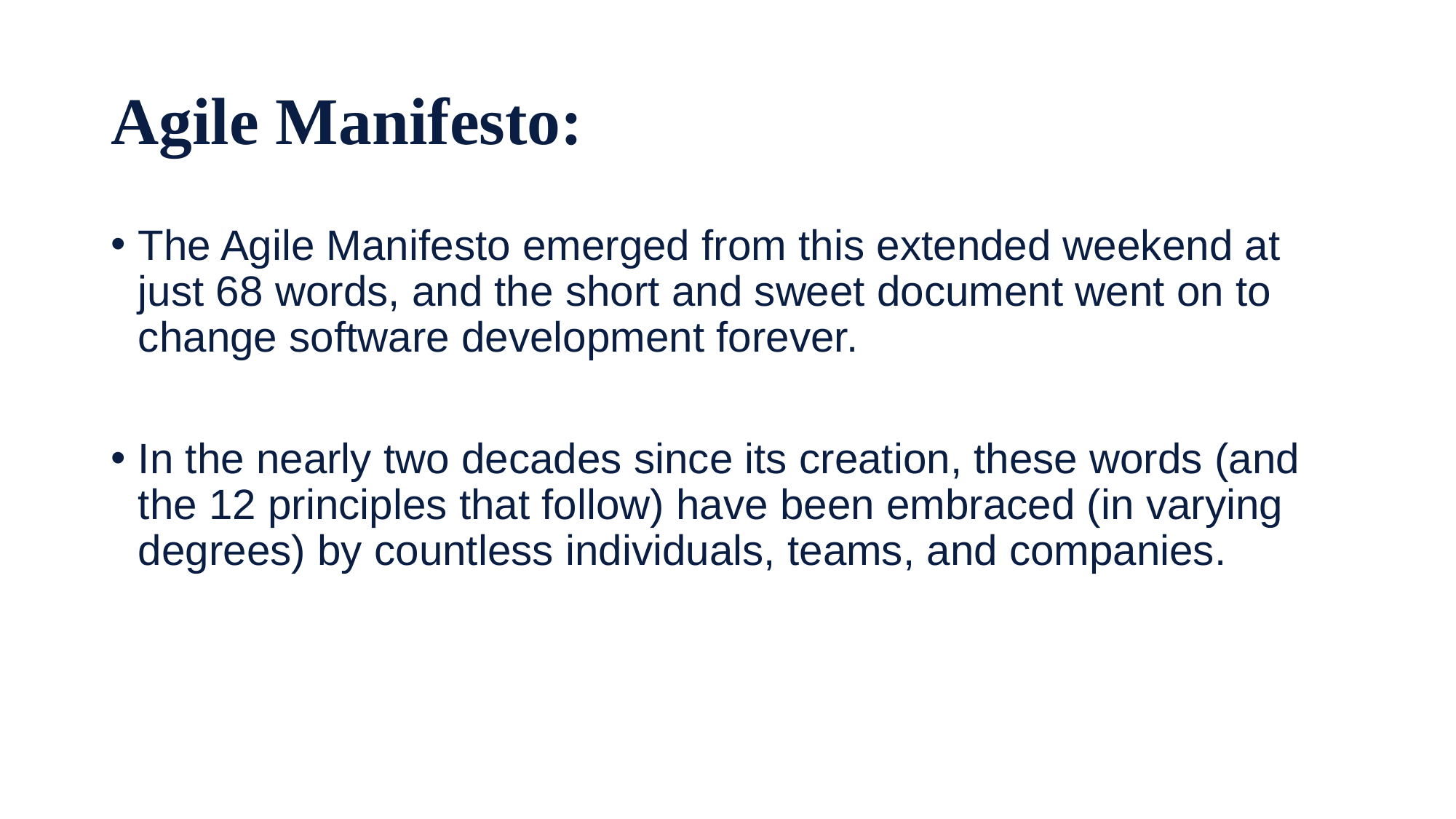

# Agile Manifesto:
The Agile Manifesto emerged from this extended weekend at just 68 words, and the short and sweet document went on to change software development forever.

In the nearly two decades since its creation, these words (and the 12 principles that follow) have been embraced (in varying degrees) by countless individuals, teams, and companies.